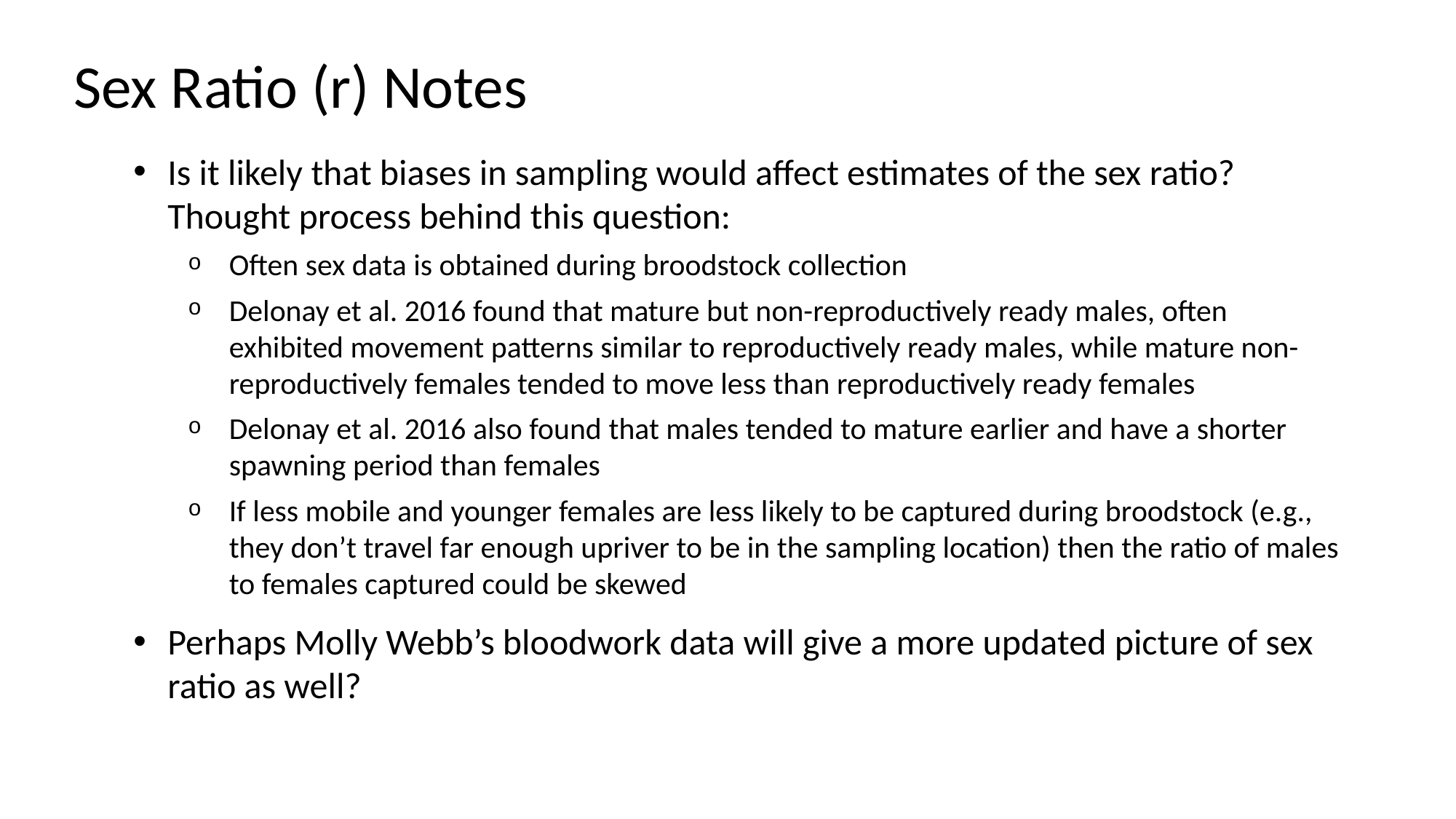

Sex Ratio (r) Notes
Is it likely that biases in sampling would affect estimates of the sex ratio?  Thought process behind this question:
Often sex data is obtained during broodstock collection
Delonay et al. 2016 found that mature but non-reproductively ready males, often exhibited movement patterns similar to reproductively ready males, while mature non-reproductively females tended to move less than reproductively ready females
Delonay et al. 2016 also found that males tended to mature earlier and have a shorter spawning period than females
If less mobile and younger females are less likely to be captured during broodstock (e.g., they don’t travel far enough upriver to be in the sampling location) then the ratio of males to females captured could be skewed
Perhaps Molly Webb’s bloodwork data will give a more updated picture of sex ratio as well?